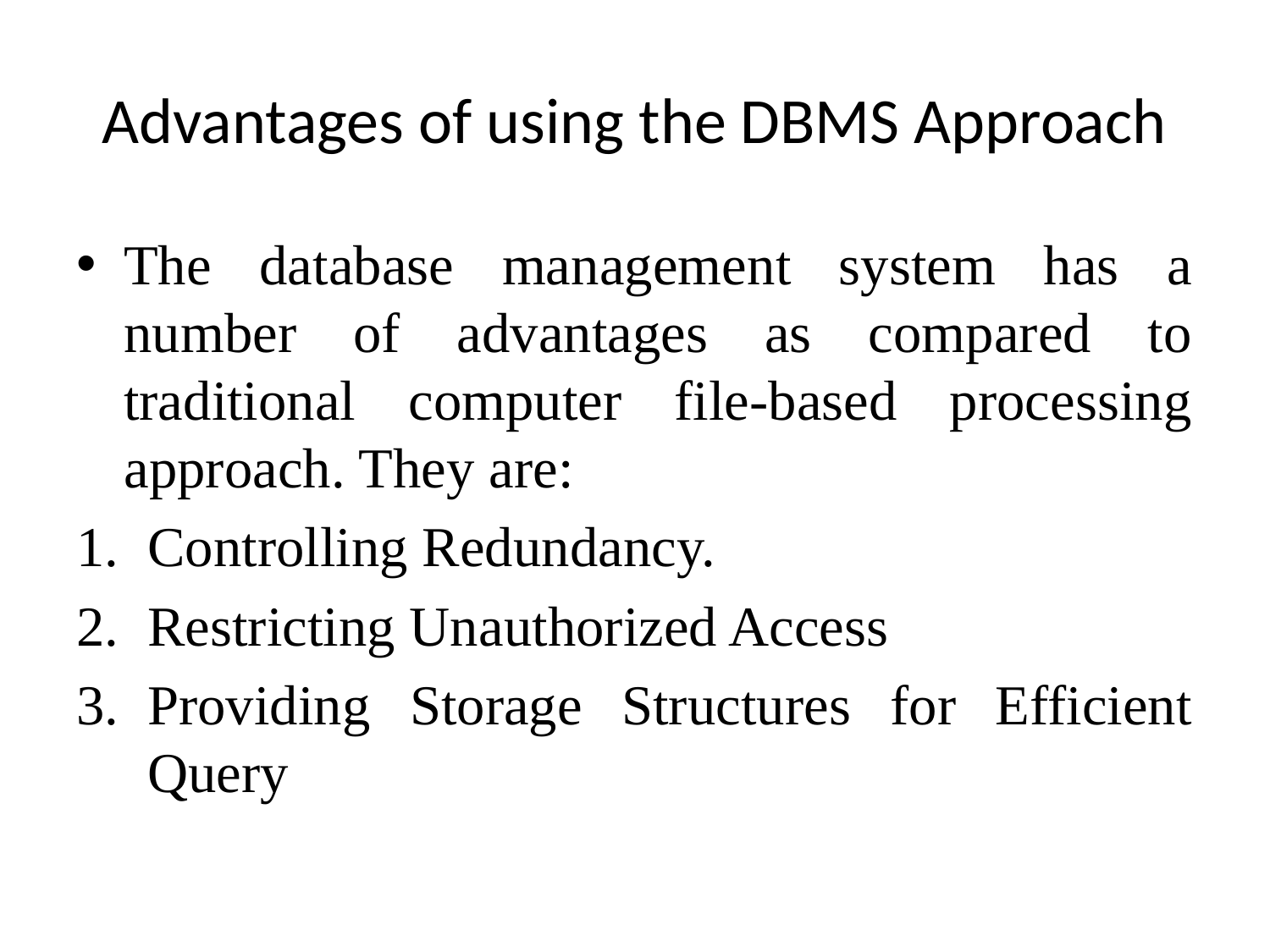

# Advantages of using the DBMS Approach
The database management system has a number of advantages as compared to traditional computer file-based processing approach. They are:
Controlling Redundancy.
Restricting Unauthorized Access
Providing Storage Structures for Efficient Query